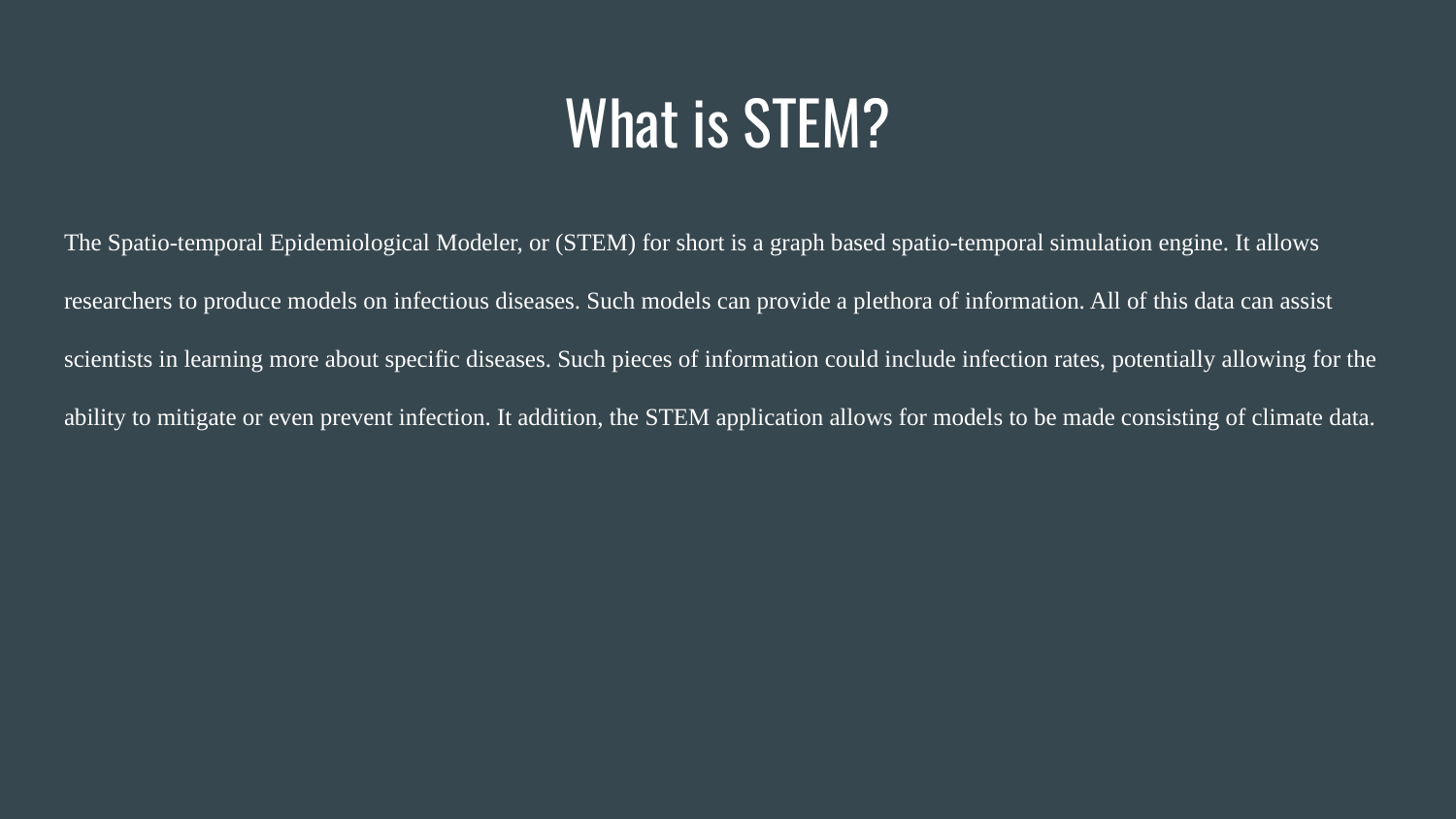

# What is STEM?
The Spatio-temporal Epidemiological Modeler, or (STEM) for short is a graph based spatio-temporal simulation engine. It allows researchers to produce models on infectious diseases. Such models can provide a plethora of information. All of this data can assist scientists in learning more about specific diseases. Such pieces of information could include infection rates, potentially allowing for the ability to mitigate or even prevent infection. It addition, the STEM application allows for models to be made consisting of climate data.